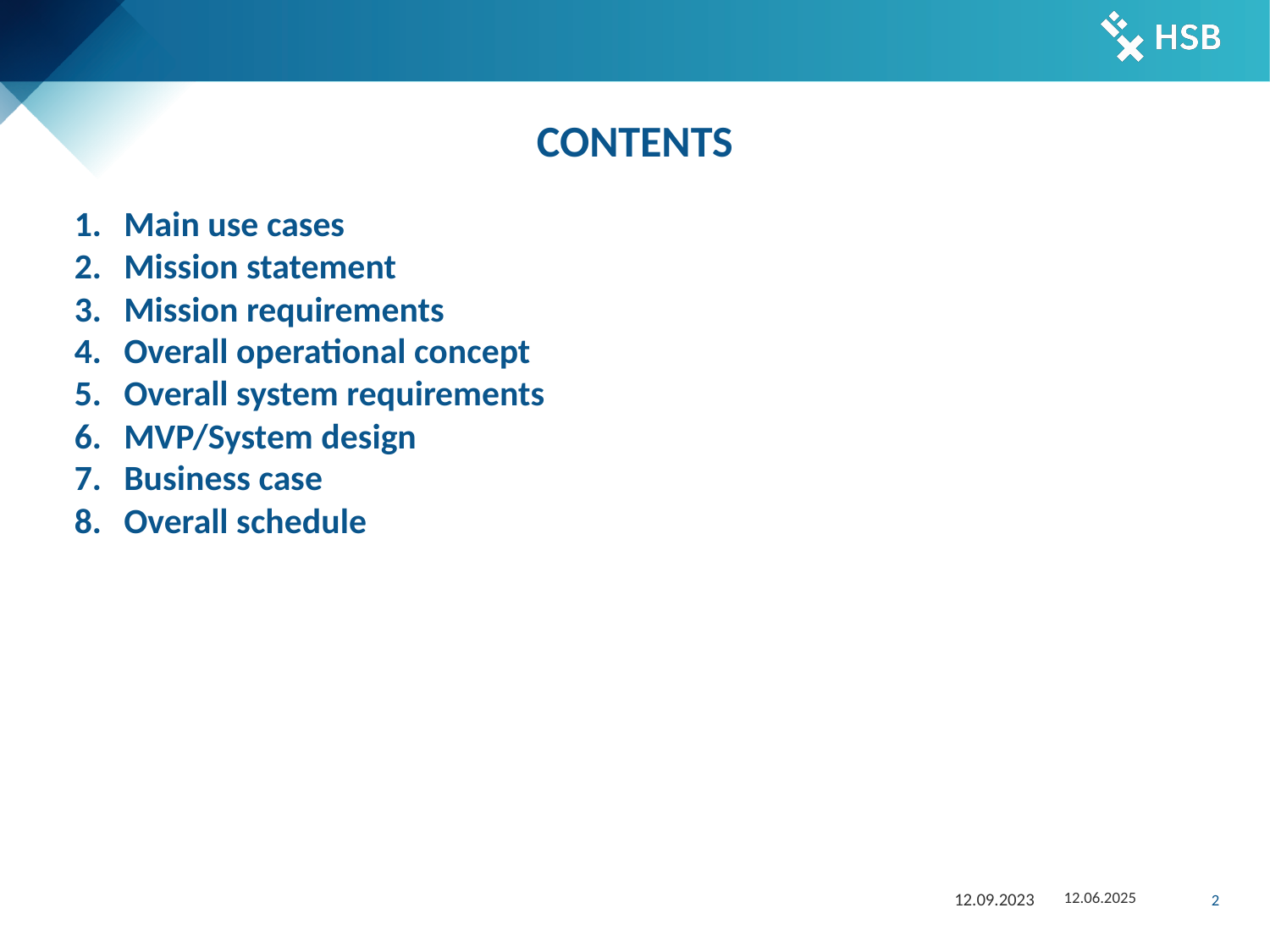

# CONTENTS
Main use cases
Mission statement
Mission requirements
Overall operational concept
Overall system requirements
MVP/System design
Business case
Overall schedule

12.09.2023
2
12.06.2025